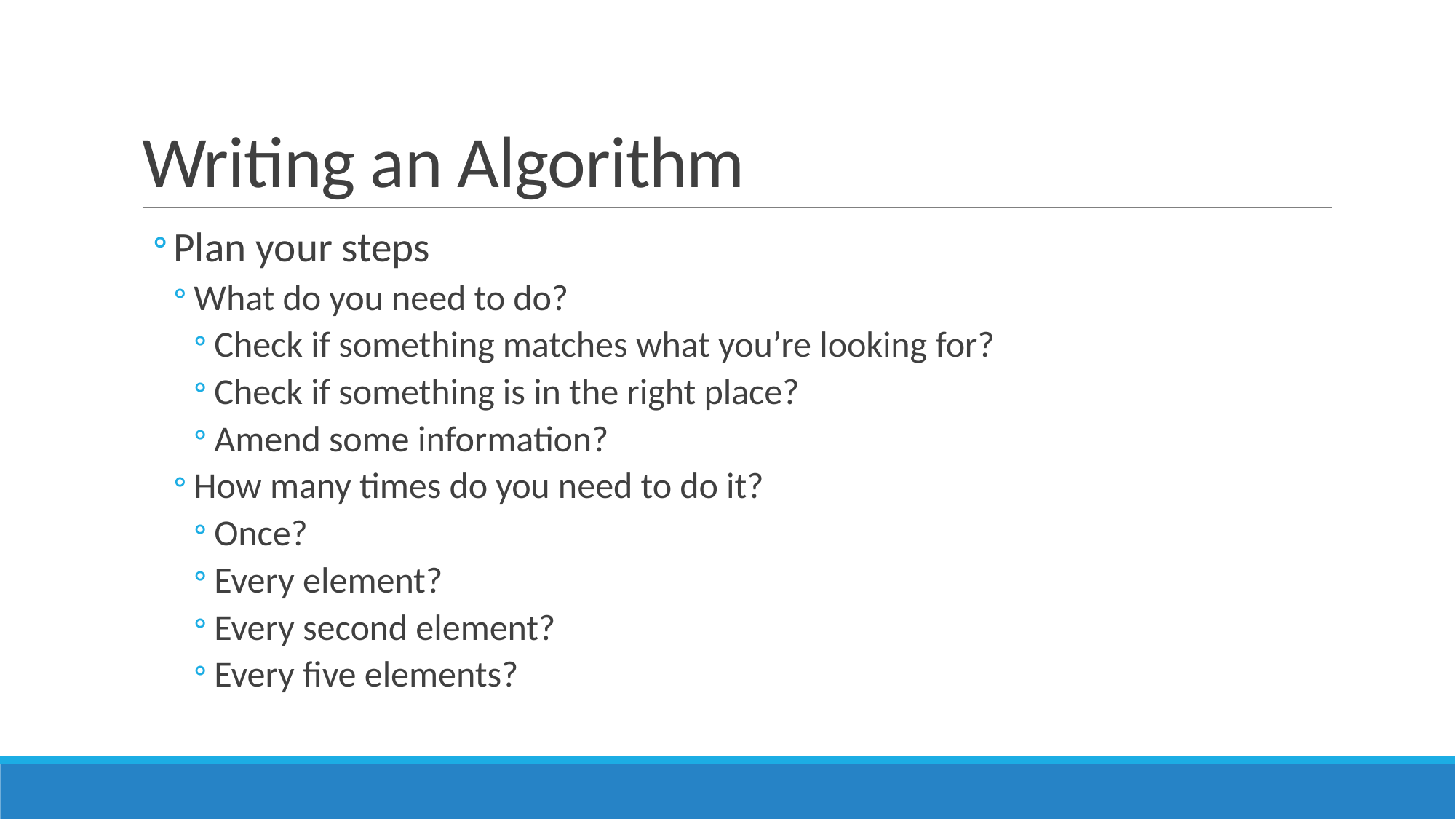

# Writing an Algorithm
Plan your steps
What do you need to do?
Check if something matches what you’re looking for?
Check if something is in the right place?
Amend some information?
How many times do you need to do it?
Once?
Every element?
Every second element?
Every five elements?